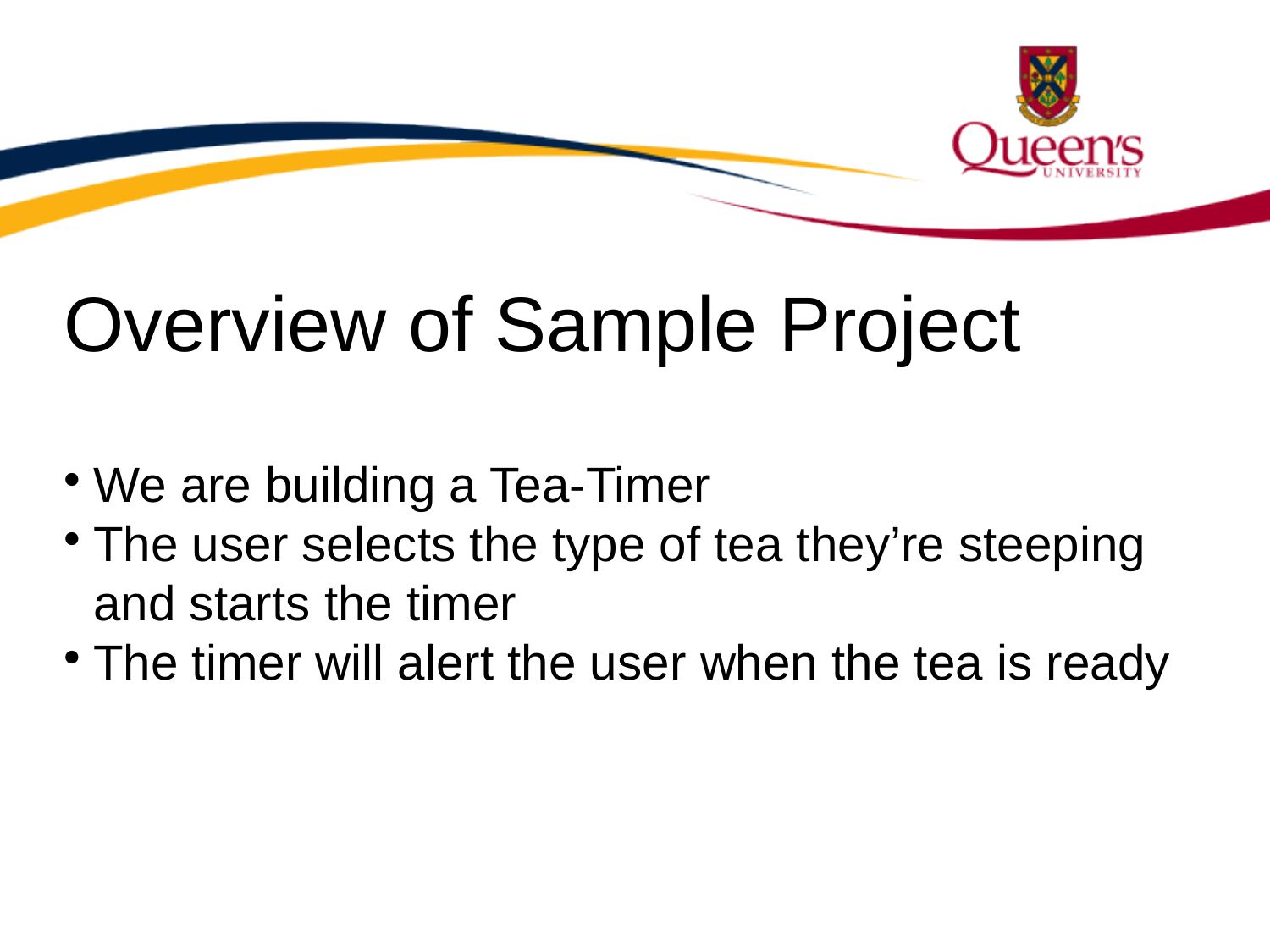

Overview of Sample Project
We are building a Tea-Timer
The user selects the type of tea they’re steeping and starts the timer
The timer will alert the user when the tea is ready